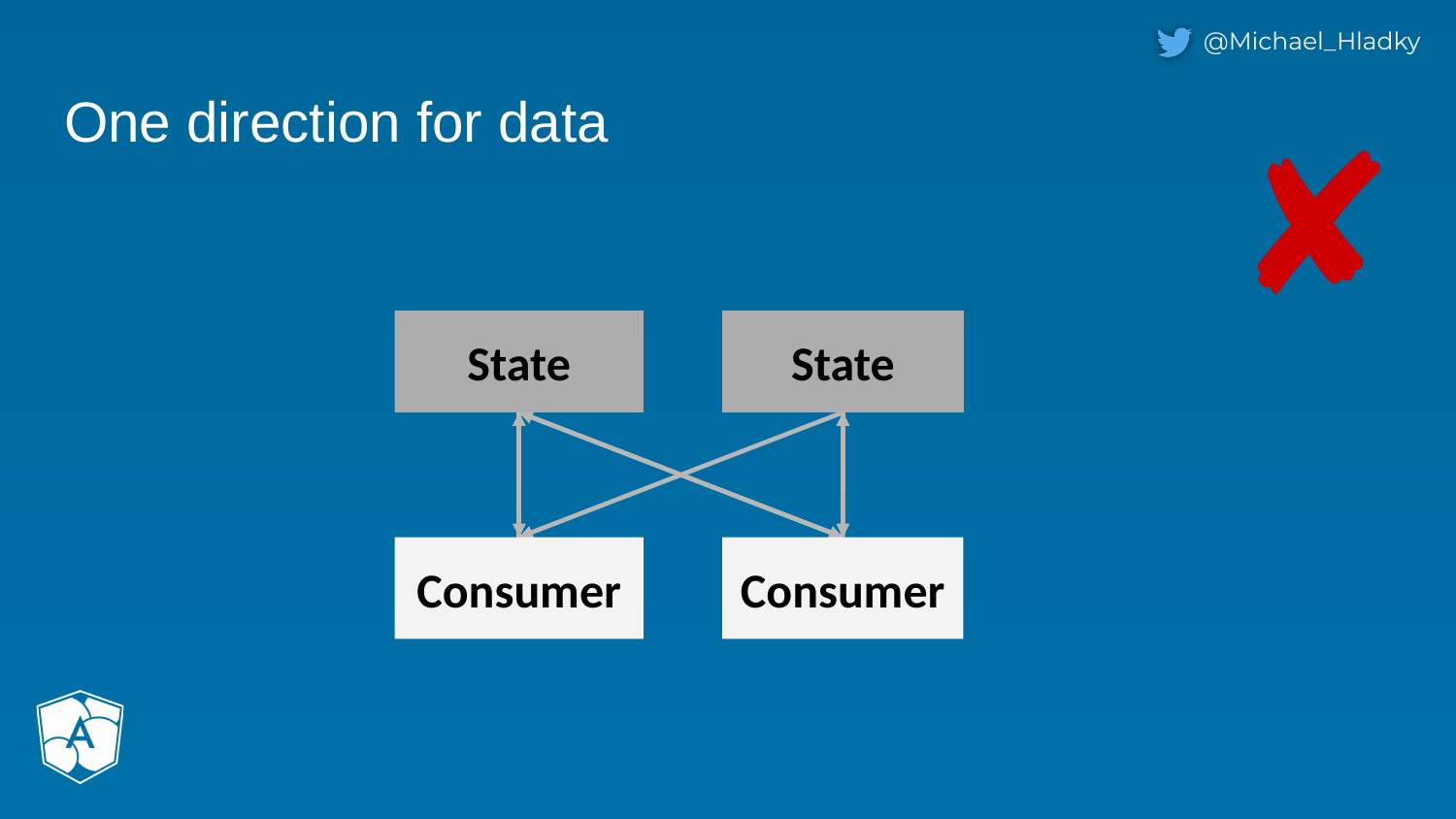

# One direction for data
✘
State
State
Consumer
Consumer